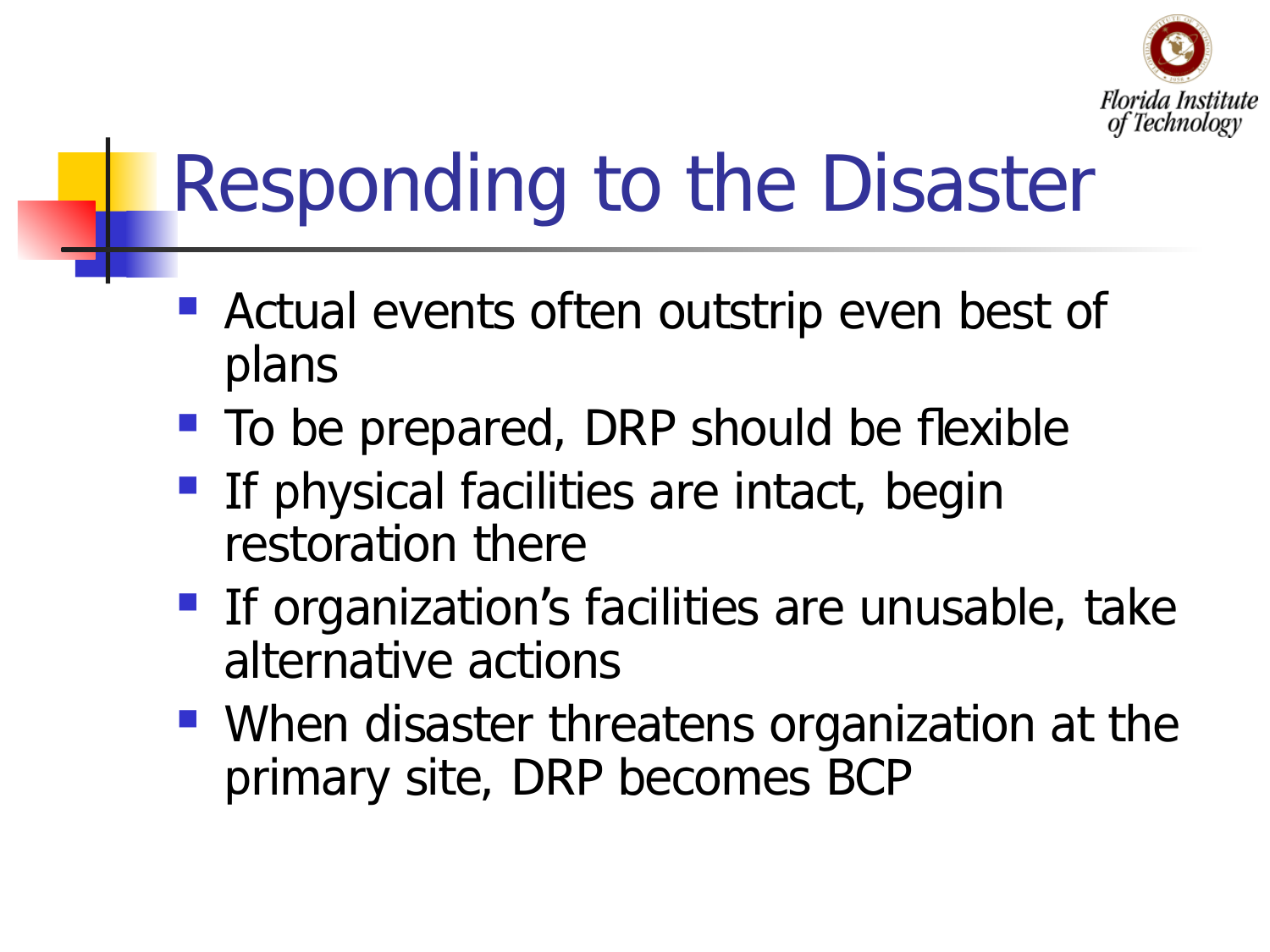

# Responding to the Disaster
Actual events often outstrip even best of plans
To be prepared, DRP should be flexible
If physical facilities are intact, begin restoration there
If organization’s facilities are unusable, take alternative actions
When disaster threatens organization at the primary site, DRP becomes BCP